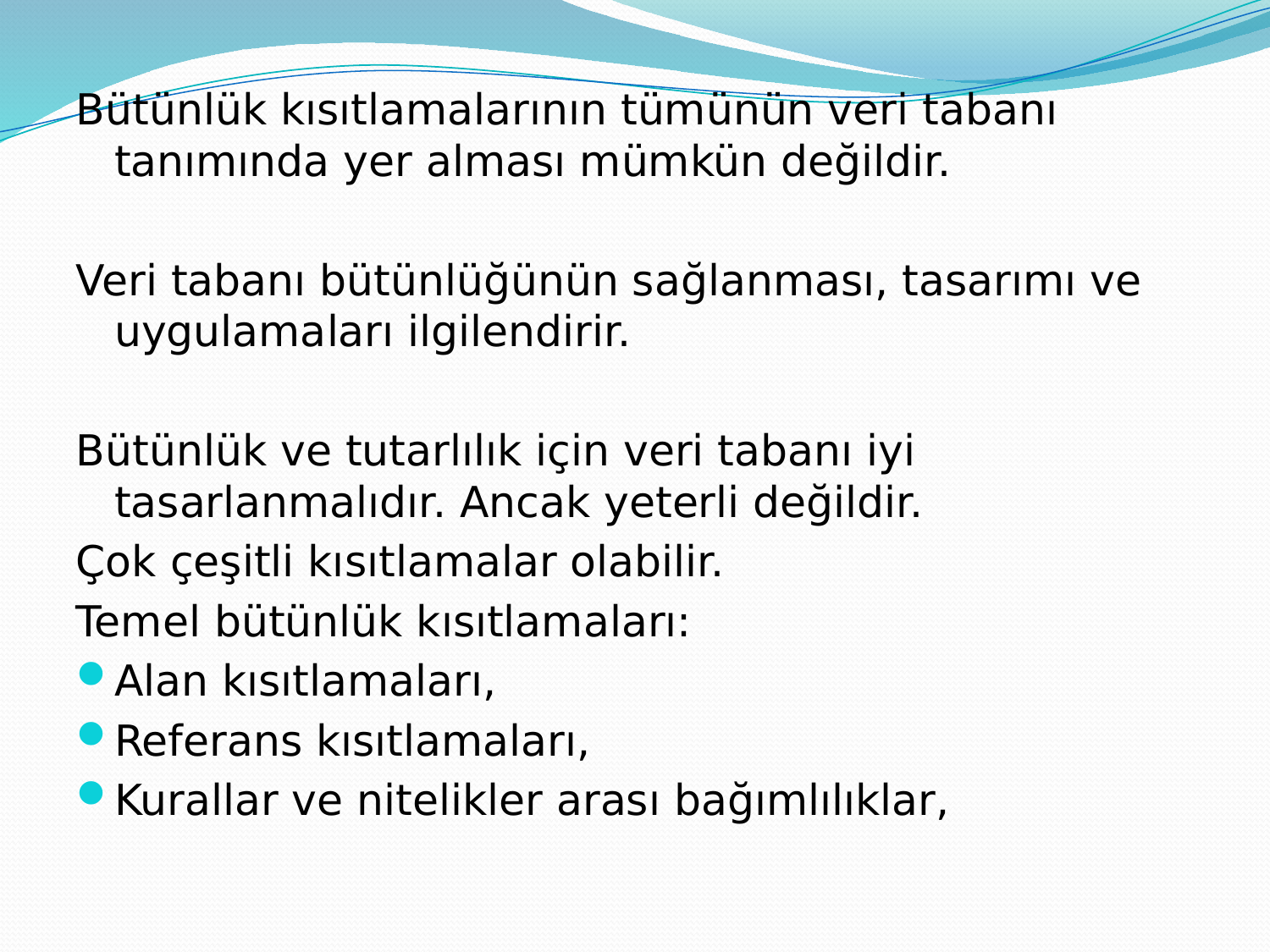

Bütünlük kısıtlamalarının tümünün veri tabanı tanımında yer alması mümkün değildir.

Veri tabanı bütünlüğünün sağlanması, tasarımı ve  uygulamaları ilgilendirir.

Bütünlük ve tutarlılık için veri tabanı iyi tasarlanmalıdır. Ancak yeterli değildir.
Çok çeşitli kısıtlamalar olabilir.
Temel bütünlük kısıtlamaları:
Alan kısıtlamaları,
Referans kısıtlamaları,
Kurallar ve nitelikler arası bağımlılıklar,